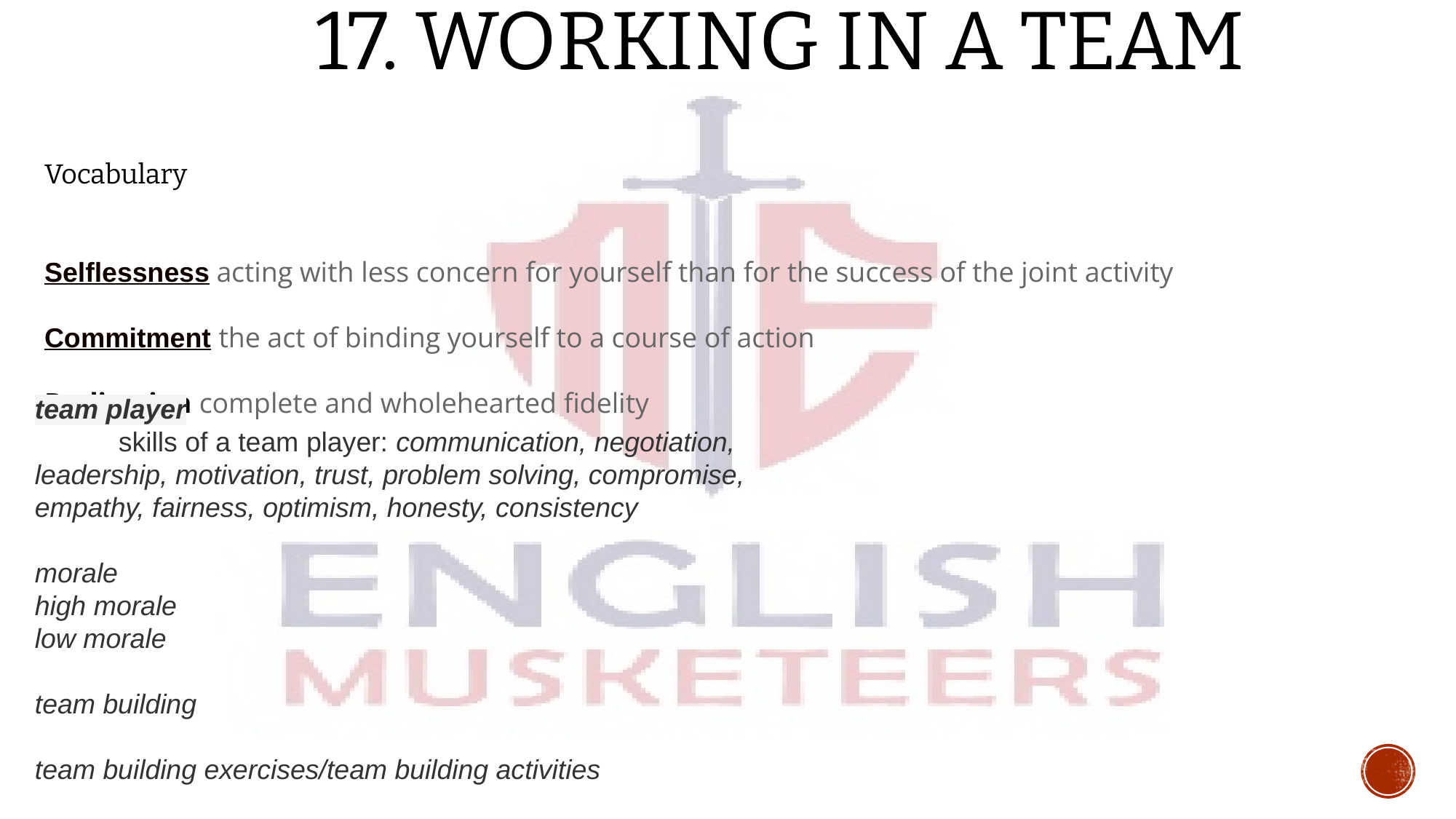

# 17. working in a Team

Vocabulary

Selflessness acting with less concern for yourself than for the success of the joint activity

Commitment the act of binding yourself to a course of action

Dedication complete and wholehearted fidelity
team player
           skills of a team player: communication, negotiation, leadership, motivation, trust, problem solving, compromise, empathy, fairness, optimism, honesty, consistency

morale
high morale
low morale
team building
team building exercises/team building activities